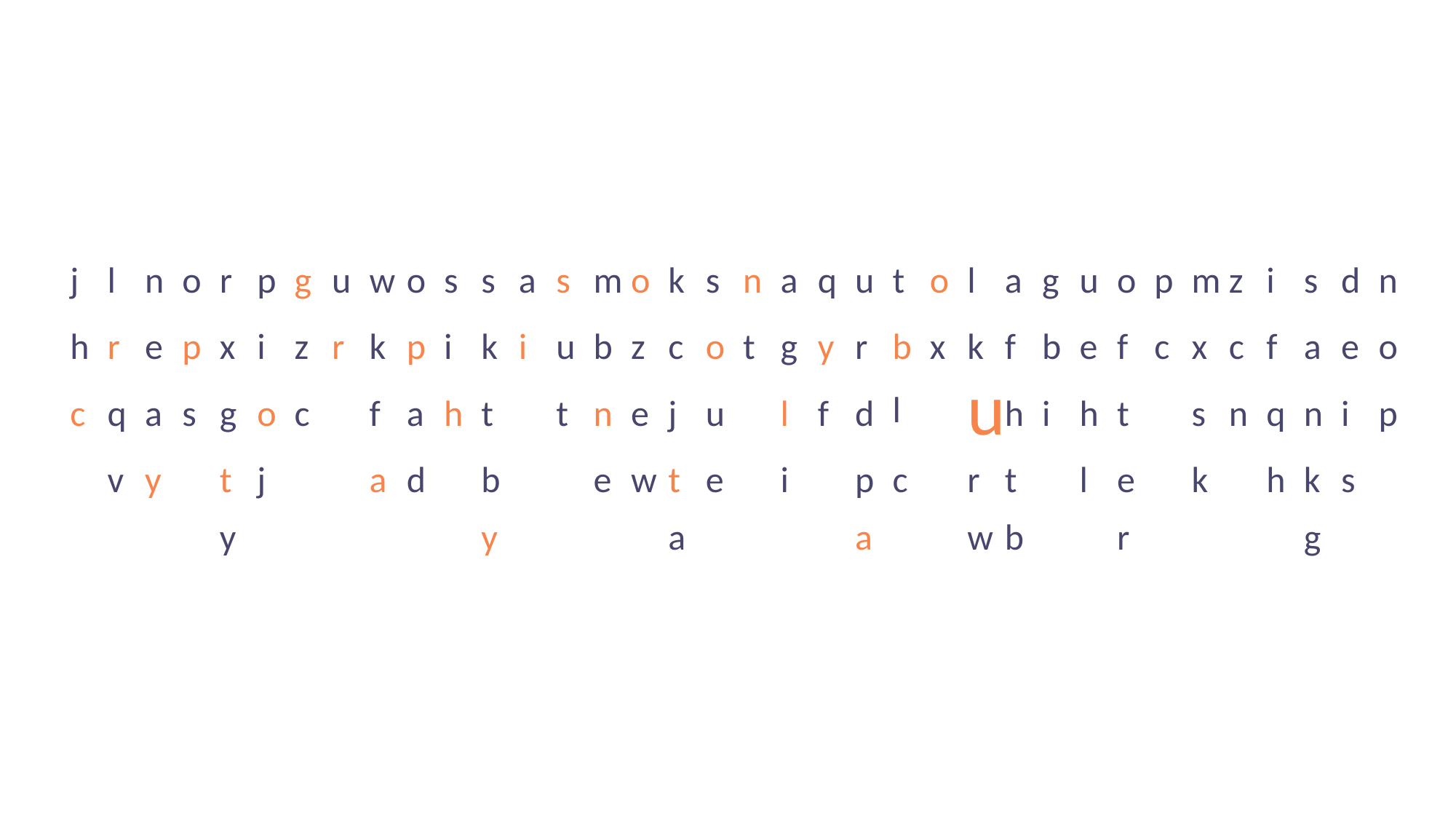

u
a
n
o
p
l
n
p
w
o
m
o
s
a
t
u
m
i
d
j
r
s
k
u
l
a
o
s
o
g
s
s
q
g
z
n
r
i
t
x
c
h
r
e
i
k
p
b
z
o
g
b
e
x
f
e
x
k
c
r
k
f
f
a
p
z
i
u
y
b
c
o
u
l
c
q
a
o
f
a
n
e
u
l
h
s
q
i
s
c
h
t
f
i
n
p
g
t
j
d
h
t
n
v
y
j
a
d
e
w
e
i
c
l
k
h
s
t
b
t
p
r
t
e
k
y
y
a
a
w
b
r
g